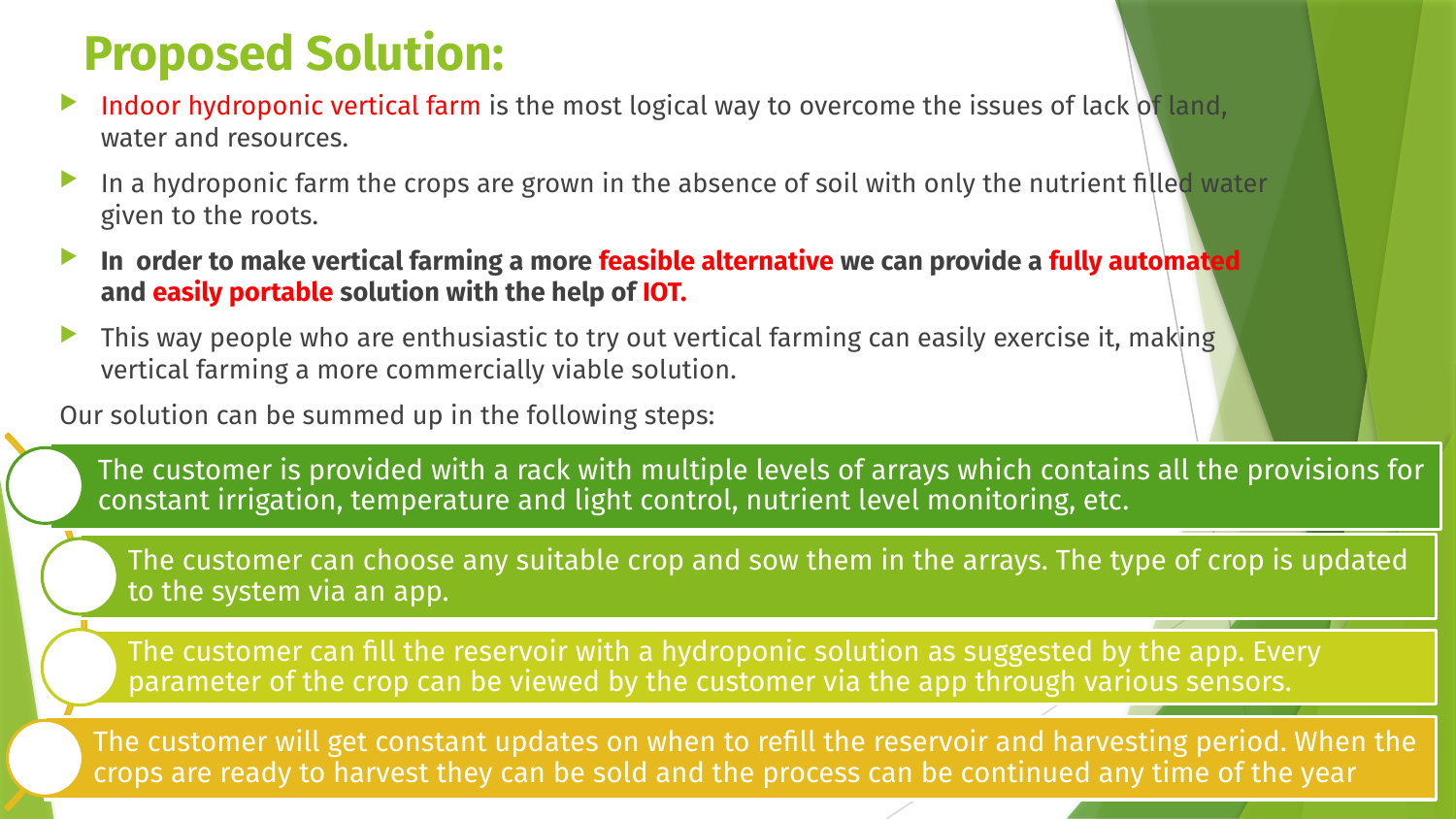

# Proposed Solution:
Indoor hydroponic vertical farm is the most logical way to overcome the issues of lack of land, water and resources.
In a hydroponic farm the crops are grown in the absence of soil with only the nutrient filled water given to the roots.
In  order to make vertical farming a more feasible alternative we can provide a fully automated and easily portable solution with the help of IOT.
This way people who are enthusiastic to try out vertical farming can easily exercise it, making vertical farming a more commercially viable solution.
Our solution can be summed up in the following steps:

The customer is provided with a rack with multiple levels of arrays which contains all the provisions for constant irrigation, temperature and light control, nutrient level monitoring, etc.
The customer can choose any suitable crop and sow them in the arrays. The type of crop is updated to the system via an app.
The customer can fill the reservoir with a hydroponic solution as suggested by the app. Every parameter of the crop can be viewed by the customer via the app through various sensors.
The customer will get constant updates on when to refill the reservoir and harvesting period. When the crops are ready to harvest they can be sold and the process can be continued any time of the year
4